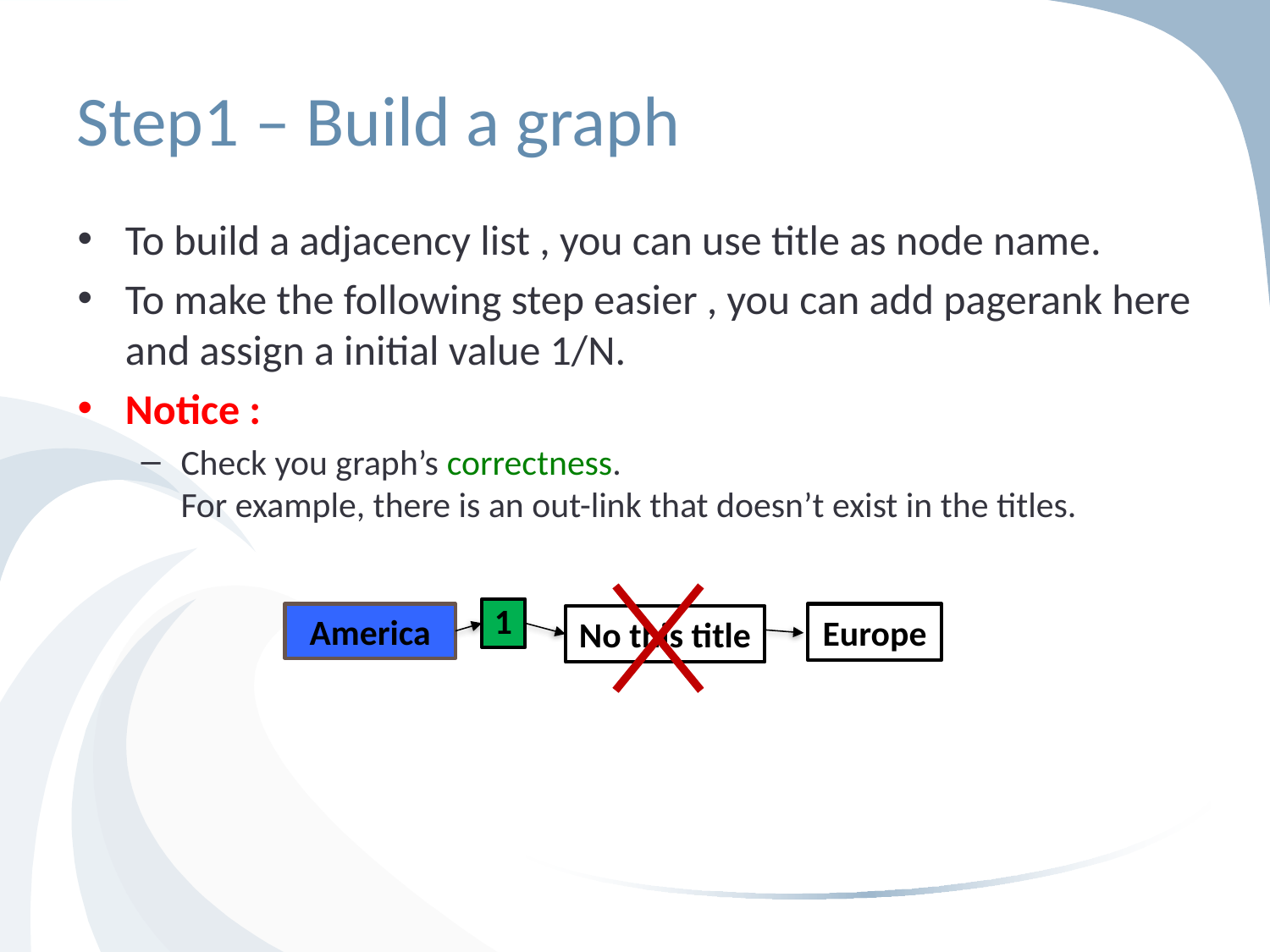

# Step1 – Build a graph
To build a adjacency list , you can use title as node name.
To make the following step easier , you can add pagerank here and assign a initial value 1/N.
Notice :
Check you graph’s correctness.
For example, there is an out-link that doesn’t exist in the titles.
1
America
Europe
No this title